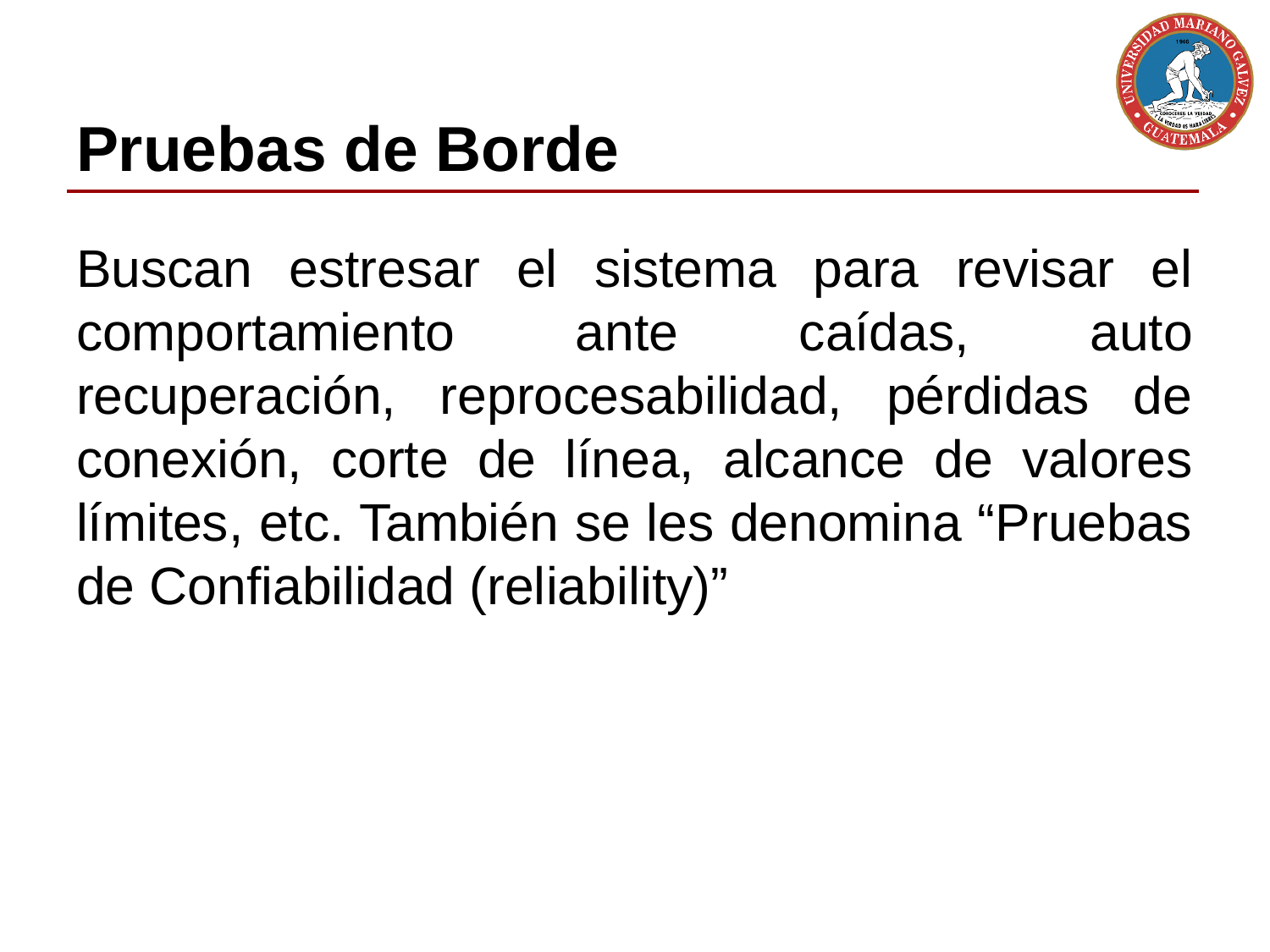

# Pruebas de Borde
Buscan estresar el sistema para revisar el comportamiento ante caídas, auto recuperación, reprocesabilidad, pérdidas de conexión, corte de línea, alcance de valores límites, etc. También se les denomina “Pruebas de Confiabilidad (reliability)”